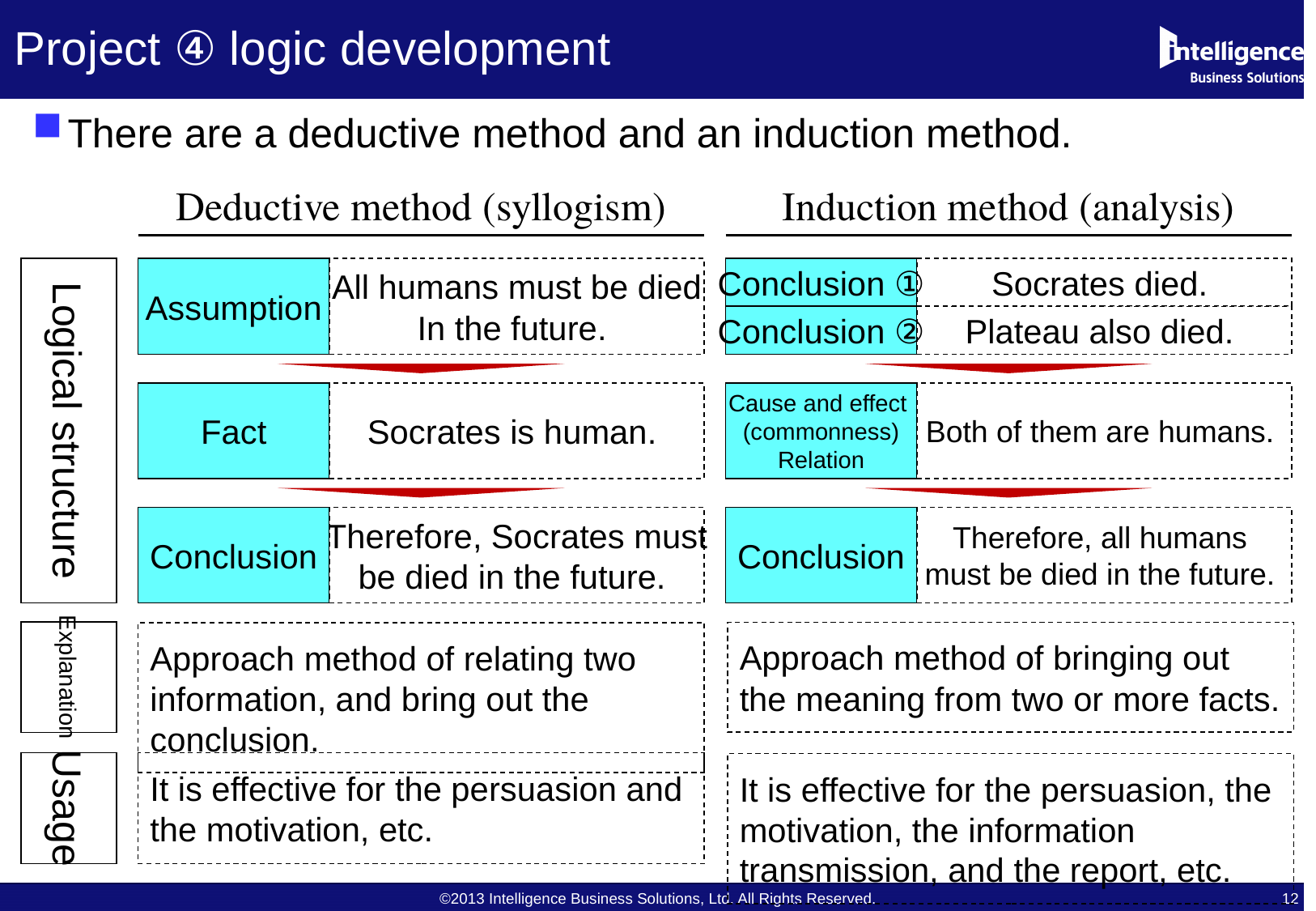

# Project ④ logic development
There are a deductive method and an induction method.
Deductive method (syllogism)
Induction method (analysis)
Logical structure
Assumption
All humans must be died
In the future.
Conclusion ①
Socrates died.
Conclusion ②
Plateau also died.

Fact
Socrates is human.
Cause and effect
(commonness)
Relation
Both of them are humans.

Conclusion
Therefore, Socrates must
be died in the future.
Conclusion
Therefore, all humans
must be died in the future.
Approach method of bringing out the meaning from two or more facts.
Explanation
Approach method of relating two information, and bring out the conclusion.
It is effective for the persuasion, the motivation, the information transmission, and the report, etc.
Usage
It is effective for the persuasion and the motivation, etc.